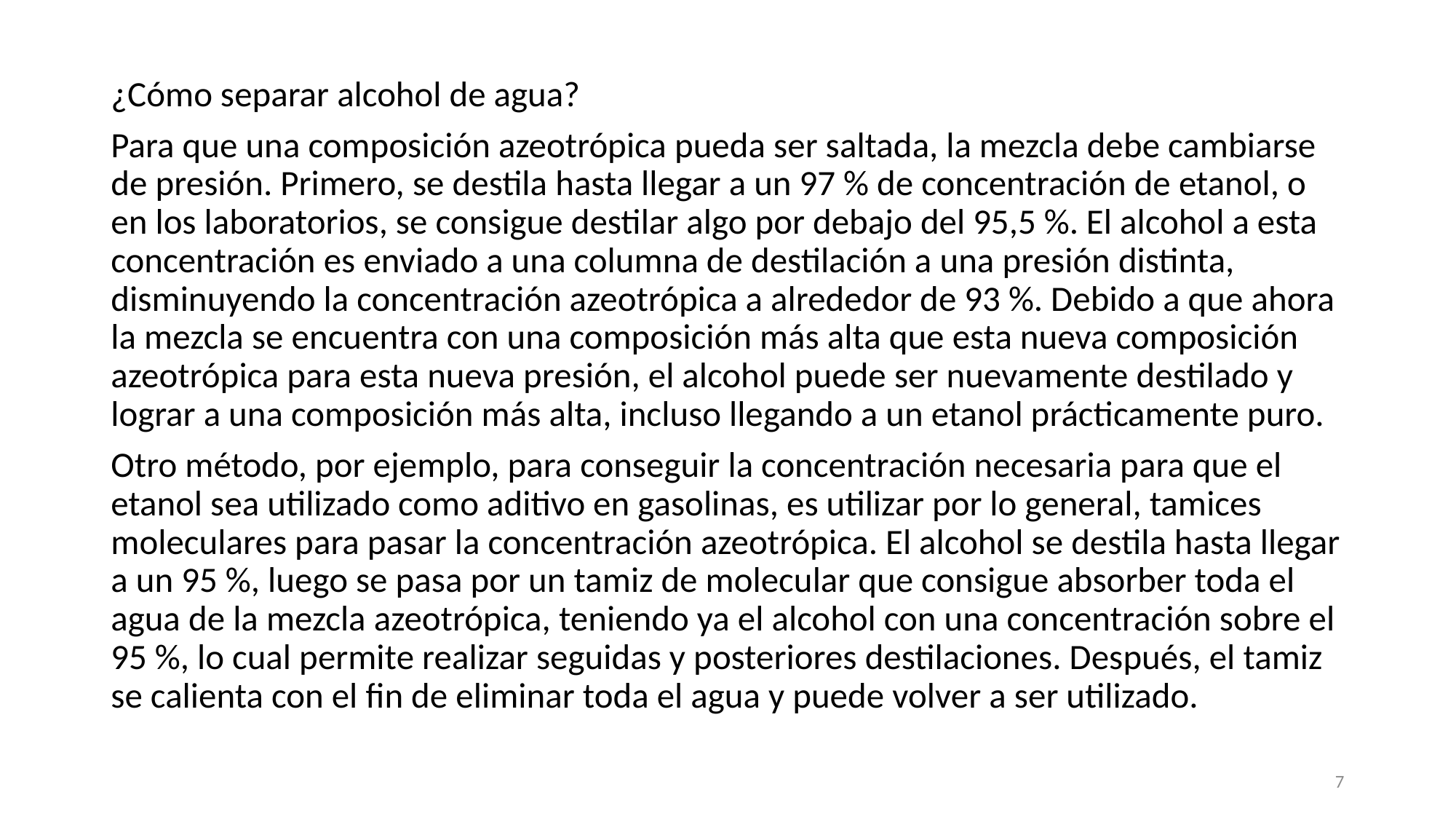

¿Cómo separar alcohol de agua?
Para que una composición azeotrópica pueda ser saltada, la mezcla debe cambiarse de presión. Primero, se destila hasta llegar a un 97 % de concentración de etanol, o en los laboratorios, se consigue destilar algo por debajo del 95,5 %. El alcohol a esta concentración es enviado a una columna de destilación a una presión distinta, disminuyendo la concentración azeotrópica a alrededor de 93 %. Debido a que ahora la mezcla se encuentra con una composición más alta que esta nueva composición azeotrópica para esta nueva presión, el alcohol puede ser nuevamente destilado y lograr a una composición más alta, incluso llegando a un etanol prácticamente puro.
Otro método, por ejemplo, para conseguir la concentración necesaria para que el etanol sea utilizado como aditivo en gasolinas, es utilizar por lo general, tamices moleculares para pasar la concentración azeotrópica. El alcohol se destila hasta llegar a un 95 %, luego se pasa por un tamiz de molecular que consigue absorber toda el agua de la mezcla azeotrópica, teniendo ya el alcohol con una concentración sobre el 95 %, lo cual permite realizar seguidas y posteriores destilaciones. Después, el tamiz se calienta con el fin de eliminar toda el agua y puede volver a ser utilizado.
7